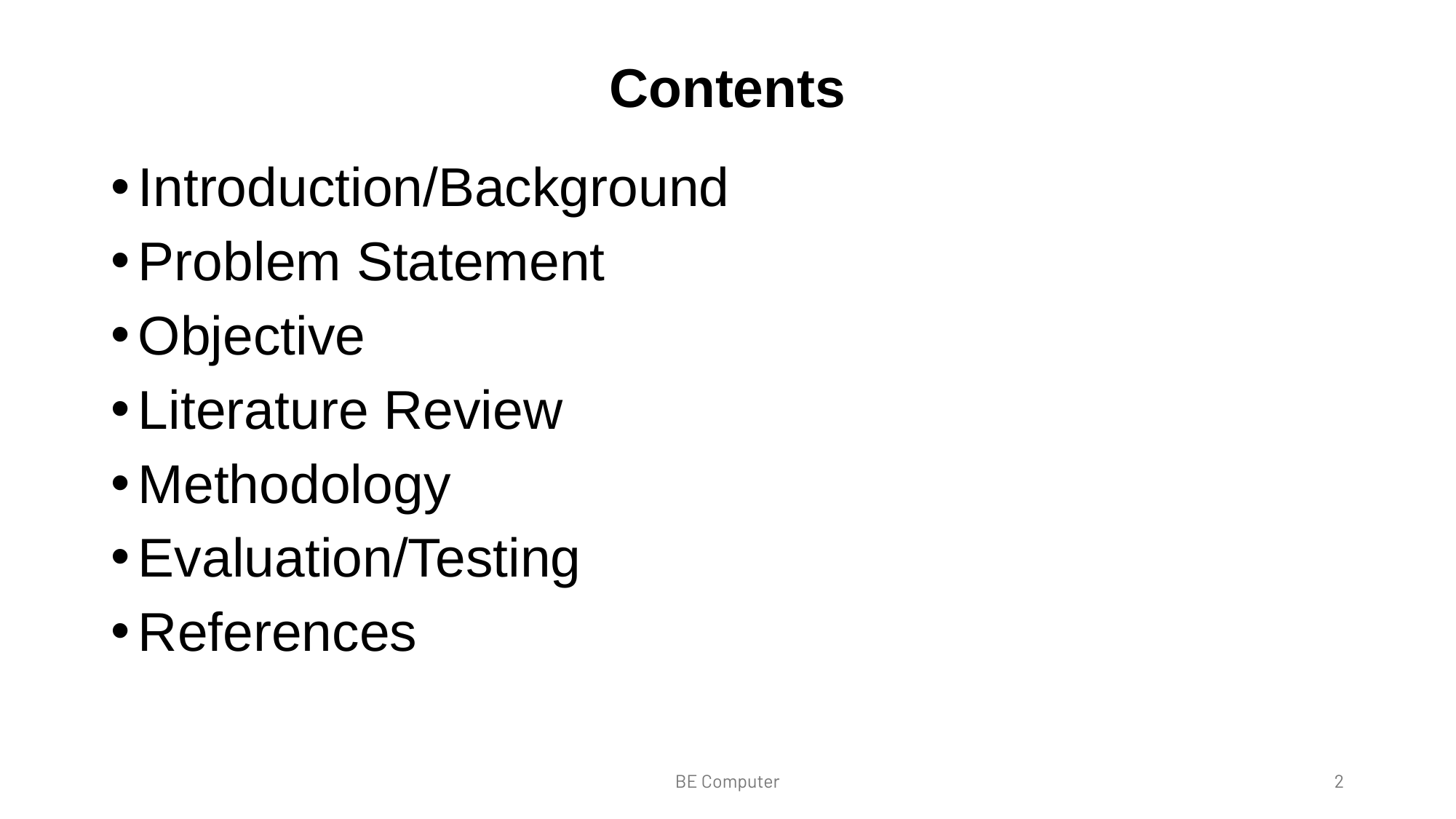

# Contents
Introduction/Background
Problem Statement
Objective
Literature Review
Methodology
Evaluation/Testing
References
BE Computer
2